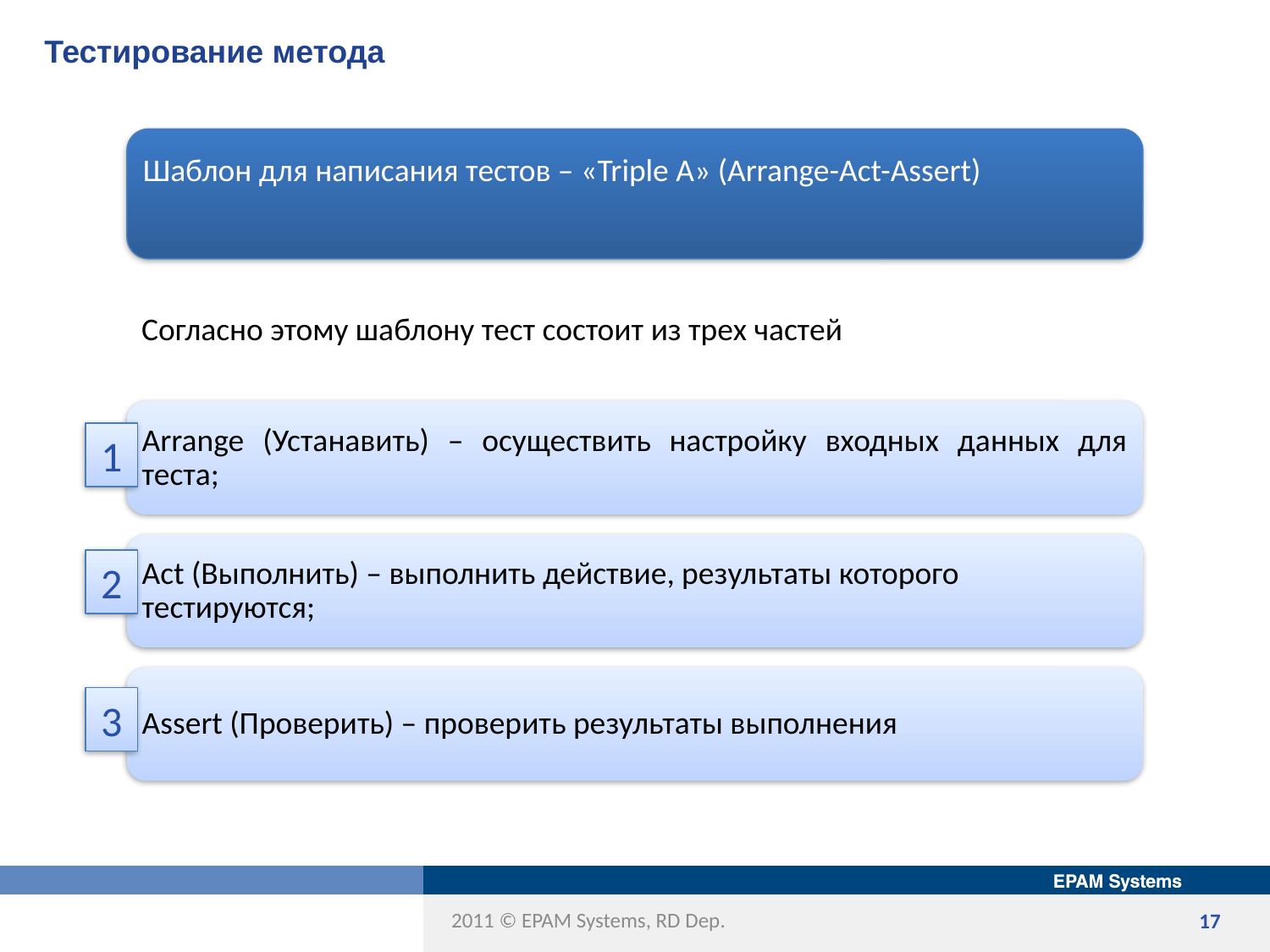

# Тестирование метода
Шаблон для написания тестов – «Triple A» (Arrange-Act-Assert)

Согласно этому шаблону тест состоит из трех частей
Arrange (Устанавить) – осуществить настройку входных данных для теста;
Act (Выполнить) – выполнить действие, результаты которого тестируются;
Assert (Проверить) – проверить результаты выполнения
1
2
3